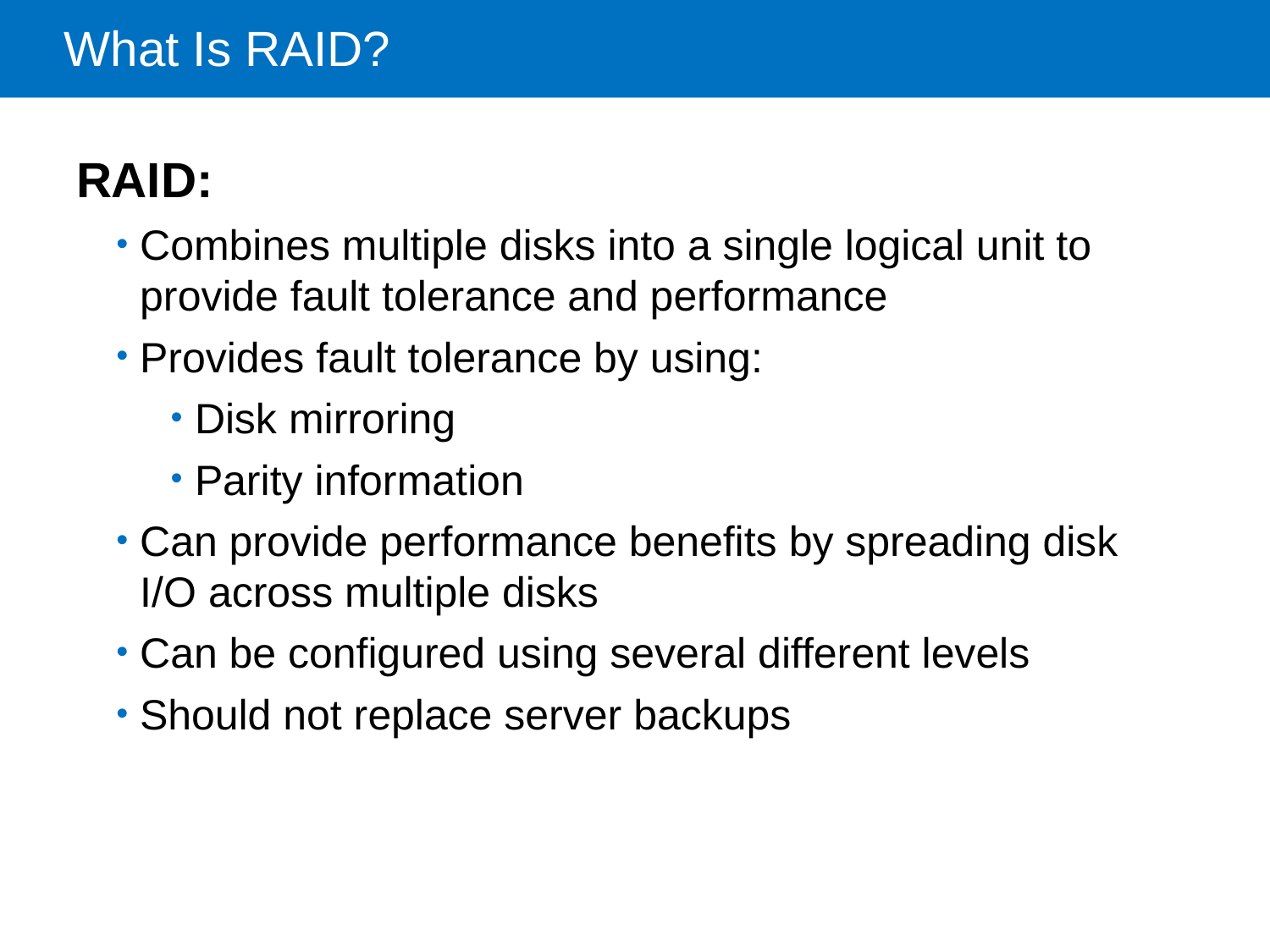

# What Is RAID?
RAID:
Combines multiple disks into a single logical unit to provide fault tolerance and performance
Provides fault tolerance by using:
Disk mirroring
Parity information
Can provide performance benefits by spreading disk  I/O across multiple disks
Can be configured using several different levels
Should not replace server backups